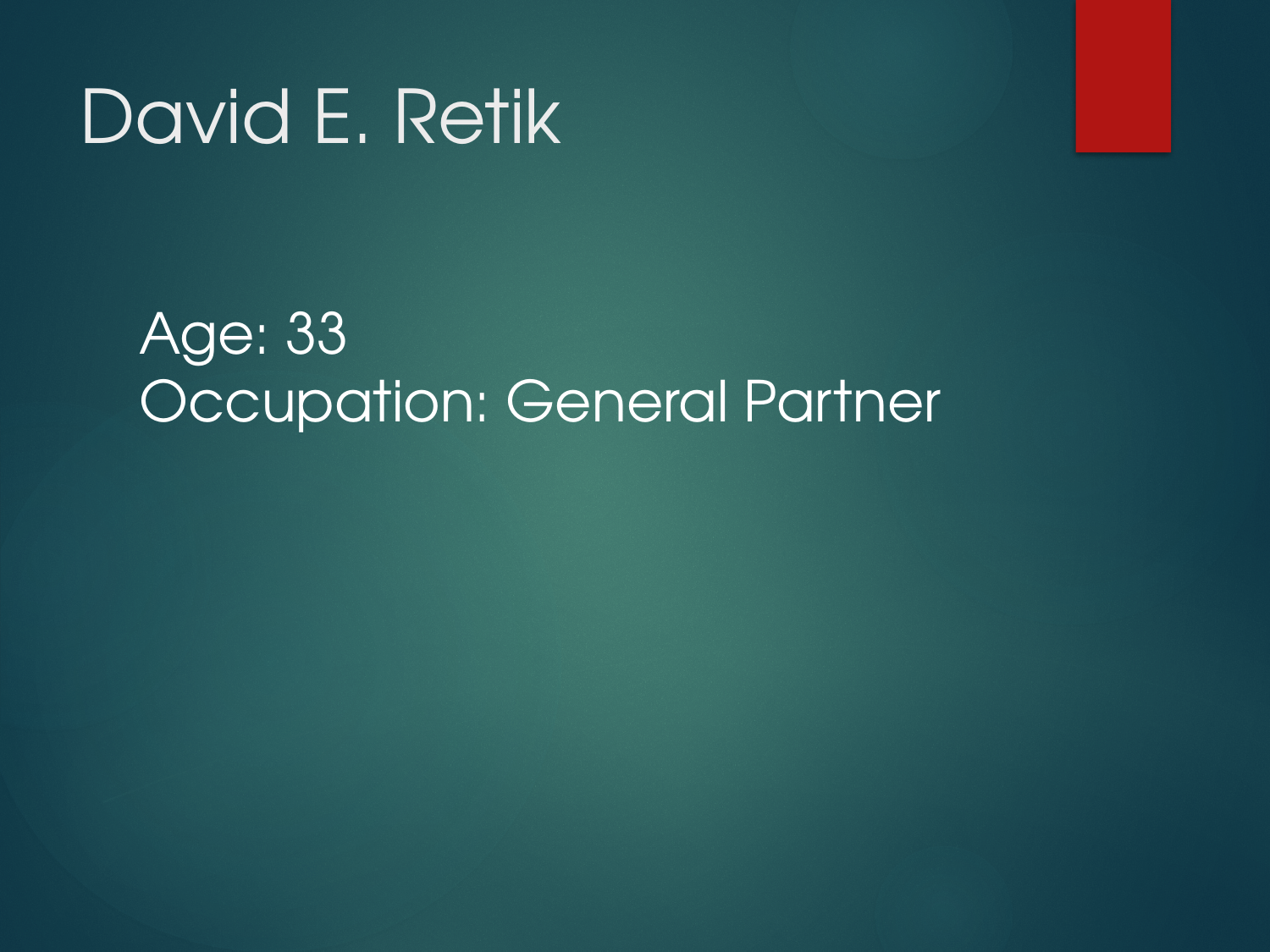

# David E. Retik

Age: 33
Occupation: General Partner